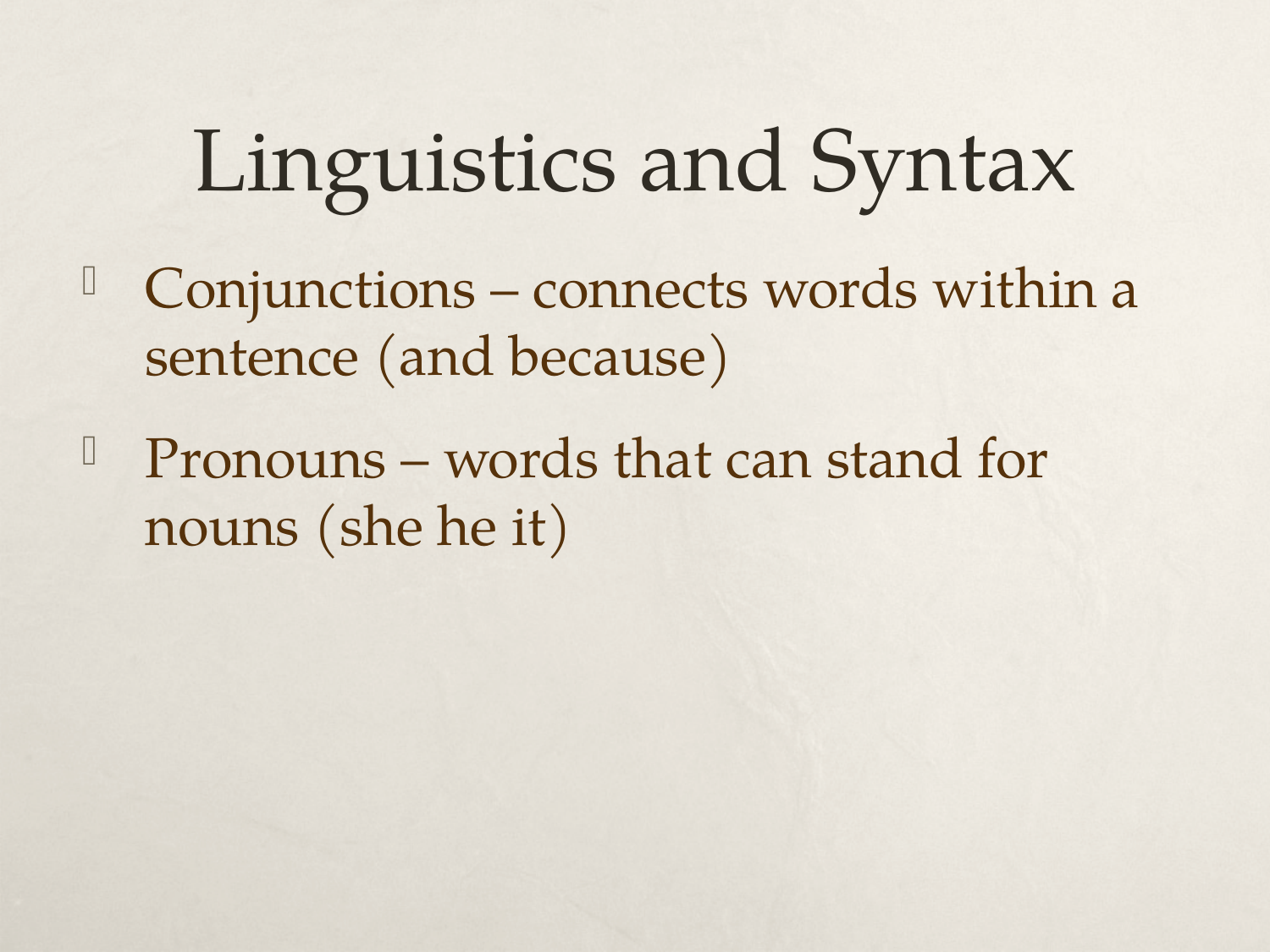

# Linguistics and Syntax
Conjunctions – connects words within a sentence (and because)
Pronouns – words that can stand for nouns (she he it)